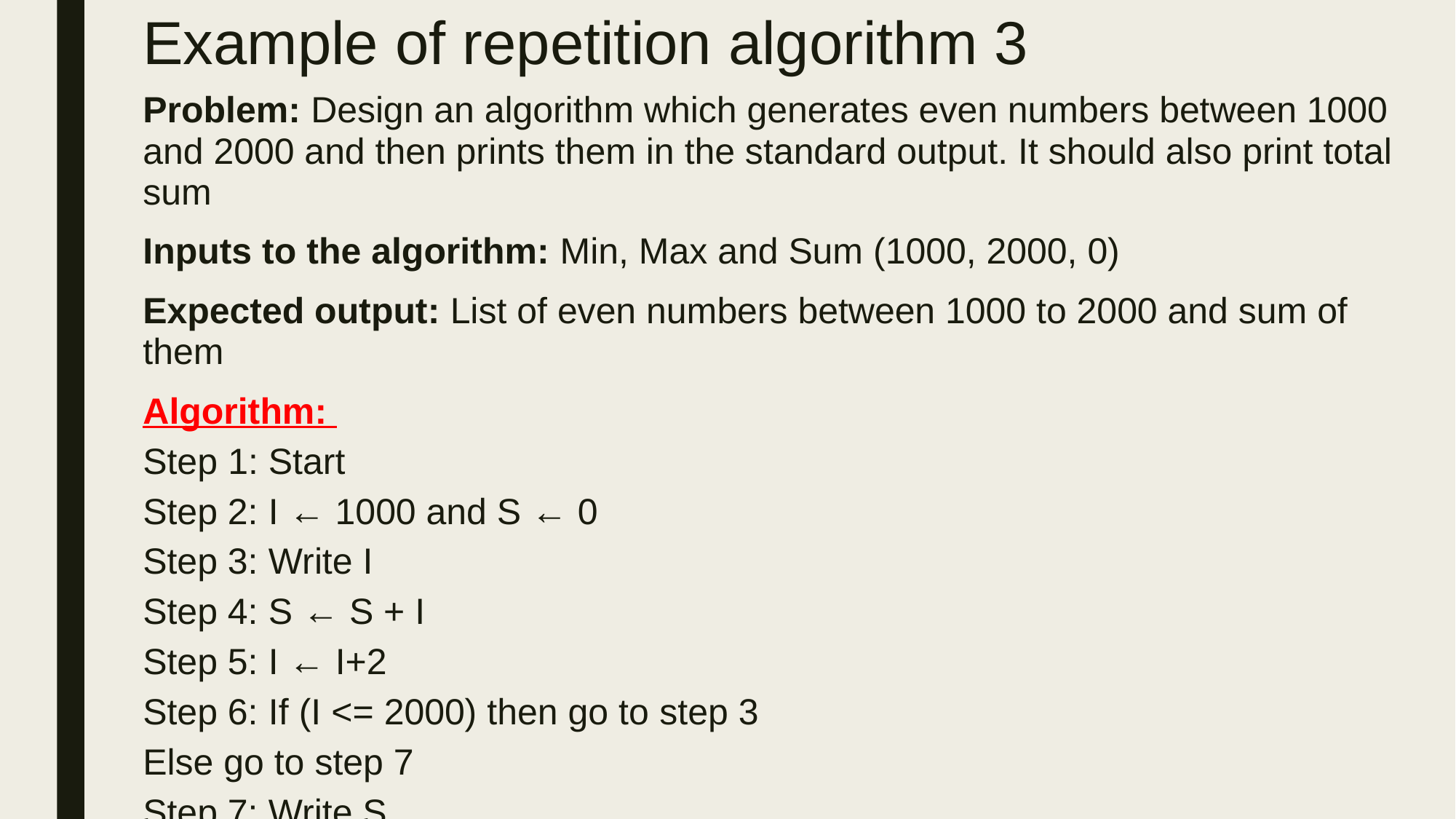

# Example of repetition algorithm 3
Problem: Design an algorithm which generates even numbers between 1000 and 2000 and then prints them in the standard output. It should also print total sum
Inputs to the algorithm: Min, Max and Sum (1000, 2000, 0)
Expected output: List of even numbers between 1000 to 2000 and sum of them
Algorithm:
Step 1: Start
Step 2: I ← 1000 and S ← 0
Step 3: Write I
Step 4: S ← S + I
Step 5: I ← I+2
Step 6: If (I <= 2000) then go to step 3
Else go to step 7
Step 7: Write S
Step 8: End